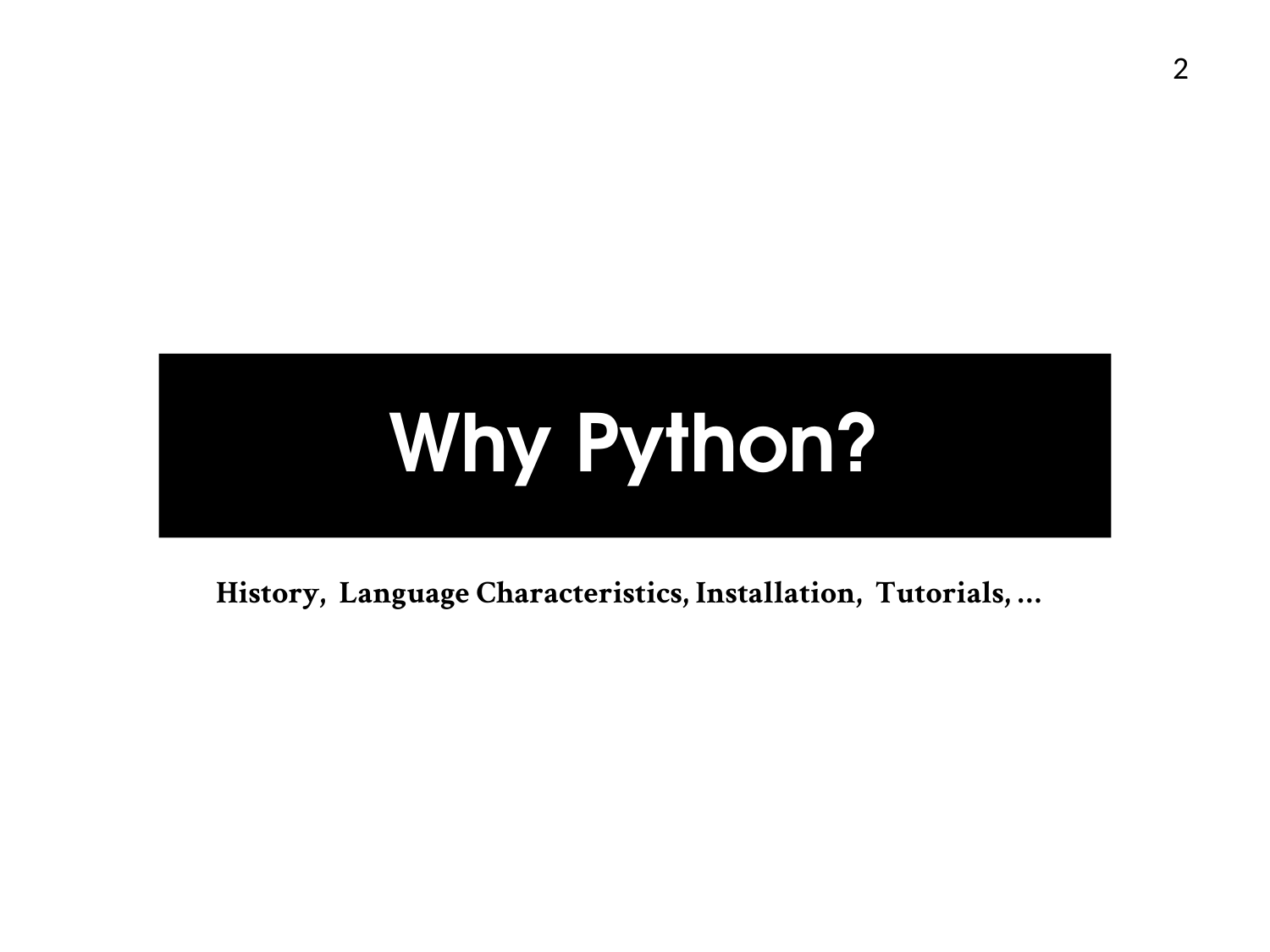

2
# Why Python?
History,  Language Characteristics, Installation,  Tutorials, …